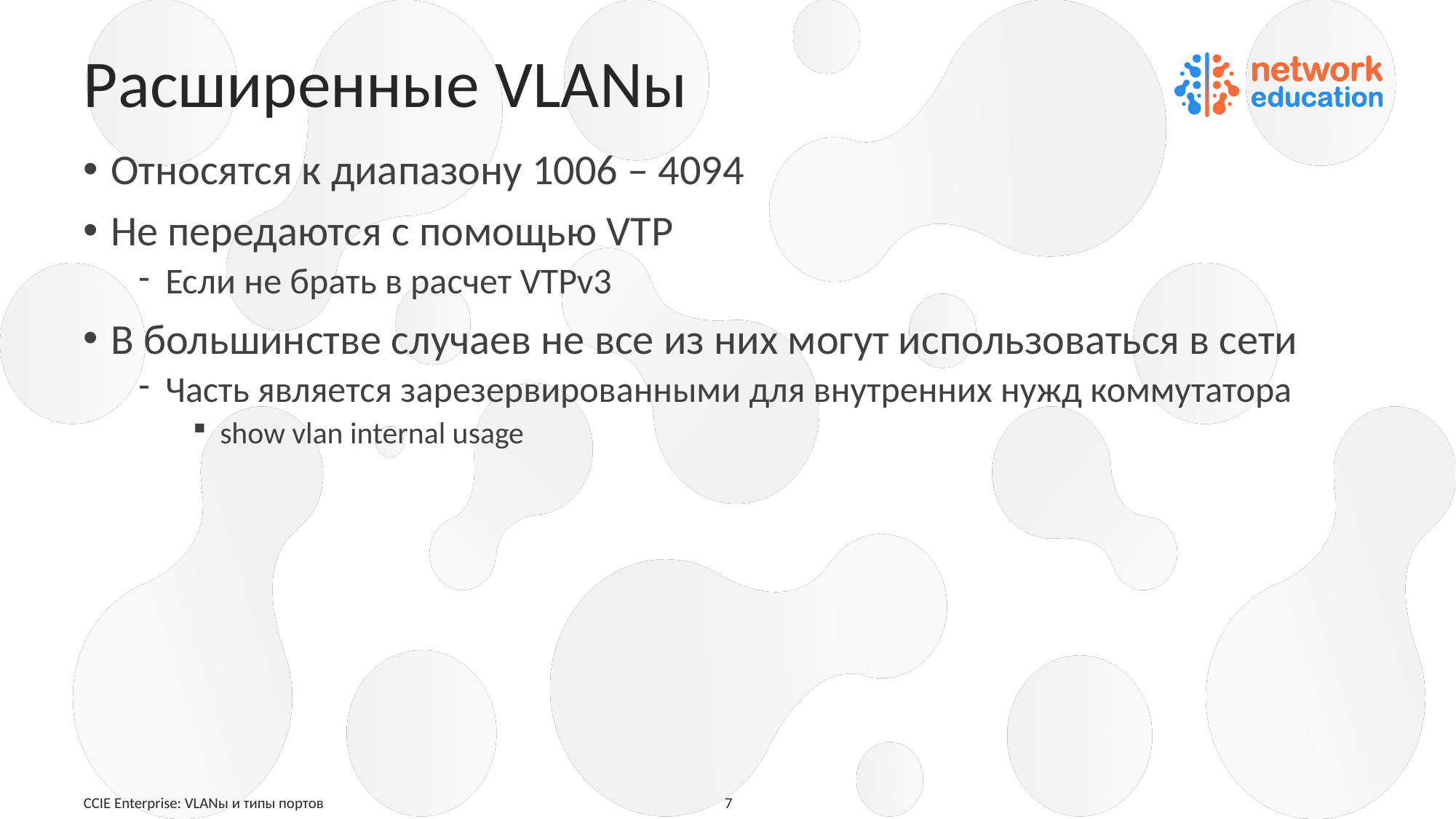

# Расширенные VLANы
Относятся к диапазону 1006 – 4094
Не передаются с помощью VTP
Если не брать в расчет VTPv3
В большинстве случаев не все из них могут использоваться в сети
Часть является зарезервированными для внутренних нужд коммутатора
show vlan internal usage
CCIE Enterprise: VLANы и типы портов